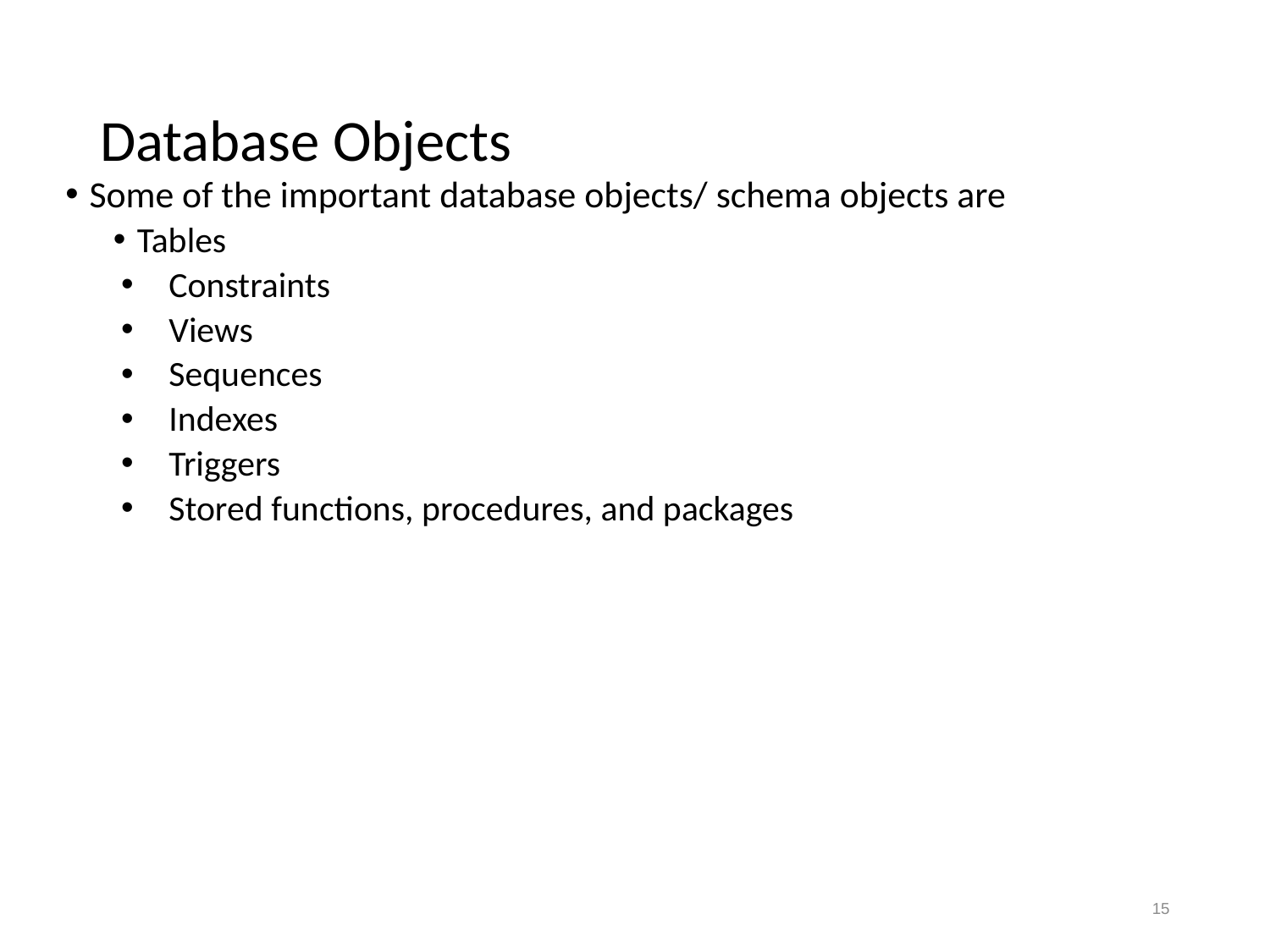

# Database Objects
Some of the important database objects/ schema objects are
Tables
Constraints
Views
Sequences
Indexes
Triggers
Stored functions, procedures, and packages

15